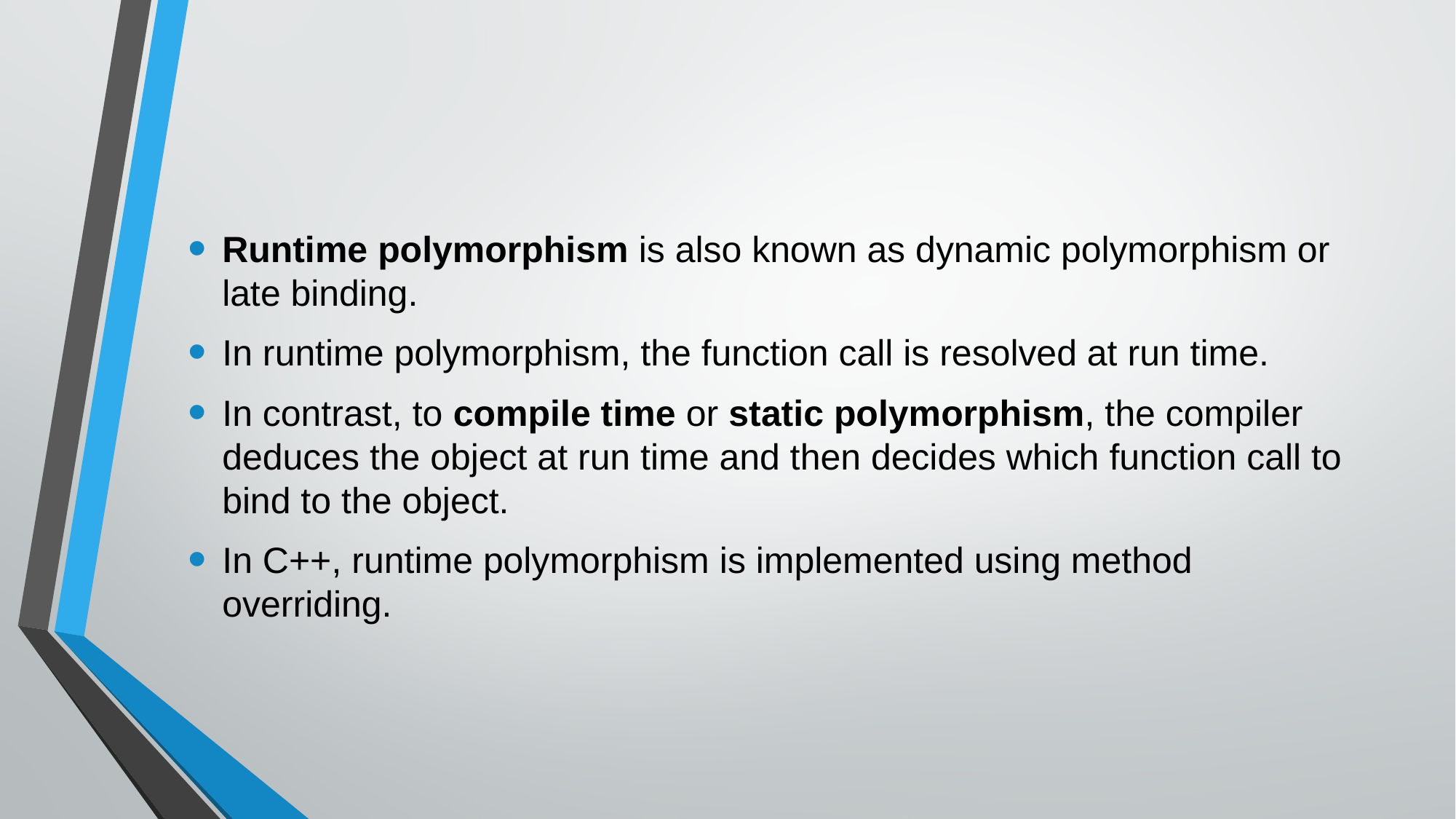

Runtime polymorphism is also known as dynamic polymorphism or late binding.
In runtime polymorphism, the function call is resolved at run time.
In contrast, to compile time or static polymorphism, the compiler deduces the object at run time and then decides which function call to bind to the object.
In C++, runtime polymorphism is implemented using method overriding.